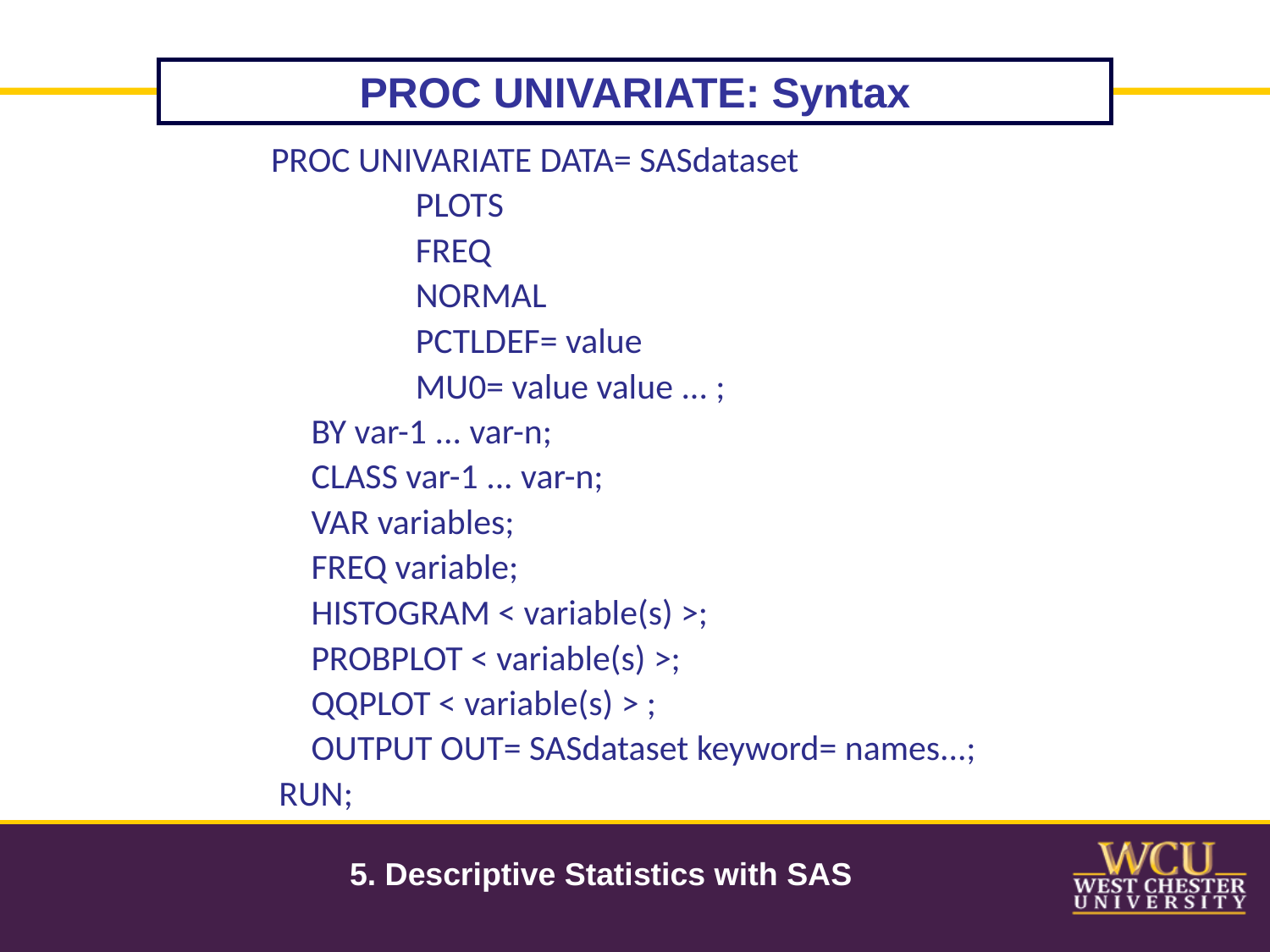

PROC UNIVARIATE: Syntax
 PROC UNIVARIATE DATA= SASdataset
                   PLOTS
                   FREQ
                   NORMAL
                   PCTLDEF= value
                   MU0= value value ... ;
      BY var-1 ... var-n;
      CLASS var-1 ... var-n;
      VAR variables;
      FREQ variable;
      HISTOGRAM < variable(s) >;
      PROBPLOT < variable(s) >;
      QQPLOT < variable(s) > ;
      OUTPUT OUT= SASdataset keyword= names...;
  RUN;